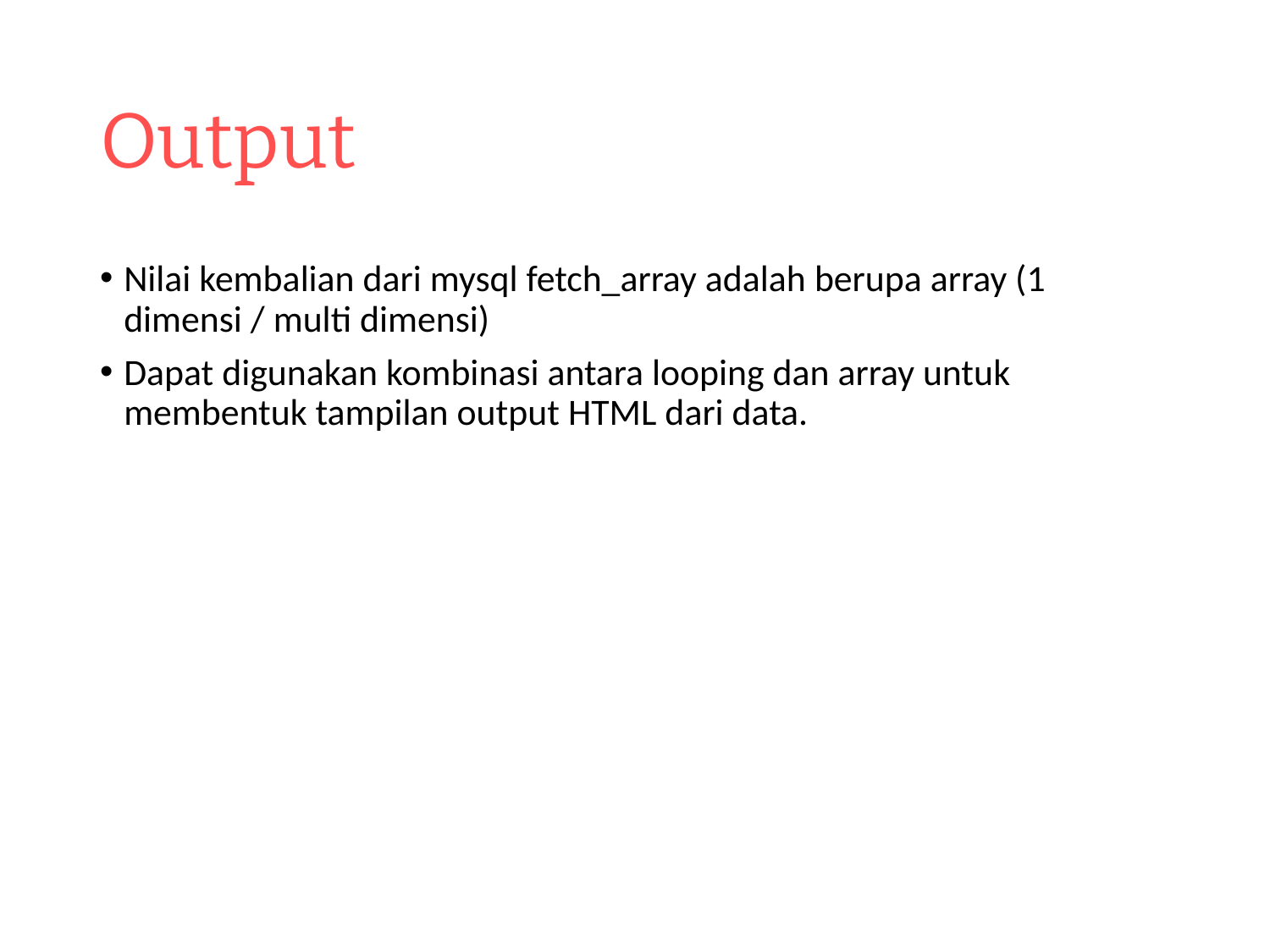

# Output
Nilai kembalian dari mysql fetch_array adalah berupa array (1 dimensi / multi dimensi)
Dapat digunakan kombinasi antara looping dan array untuk membentuk tampilan output HTML dari data.